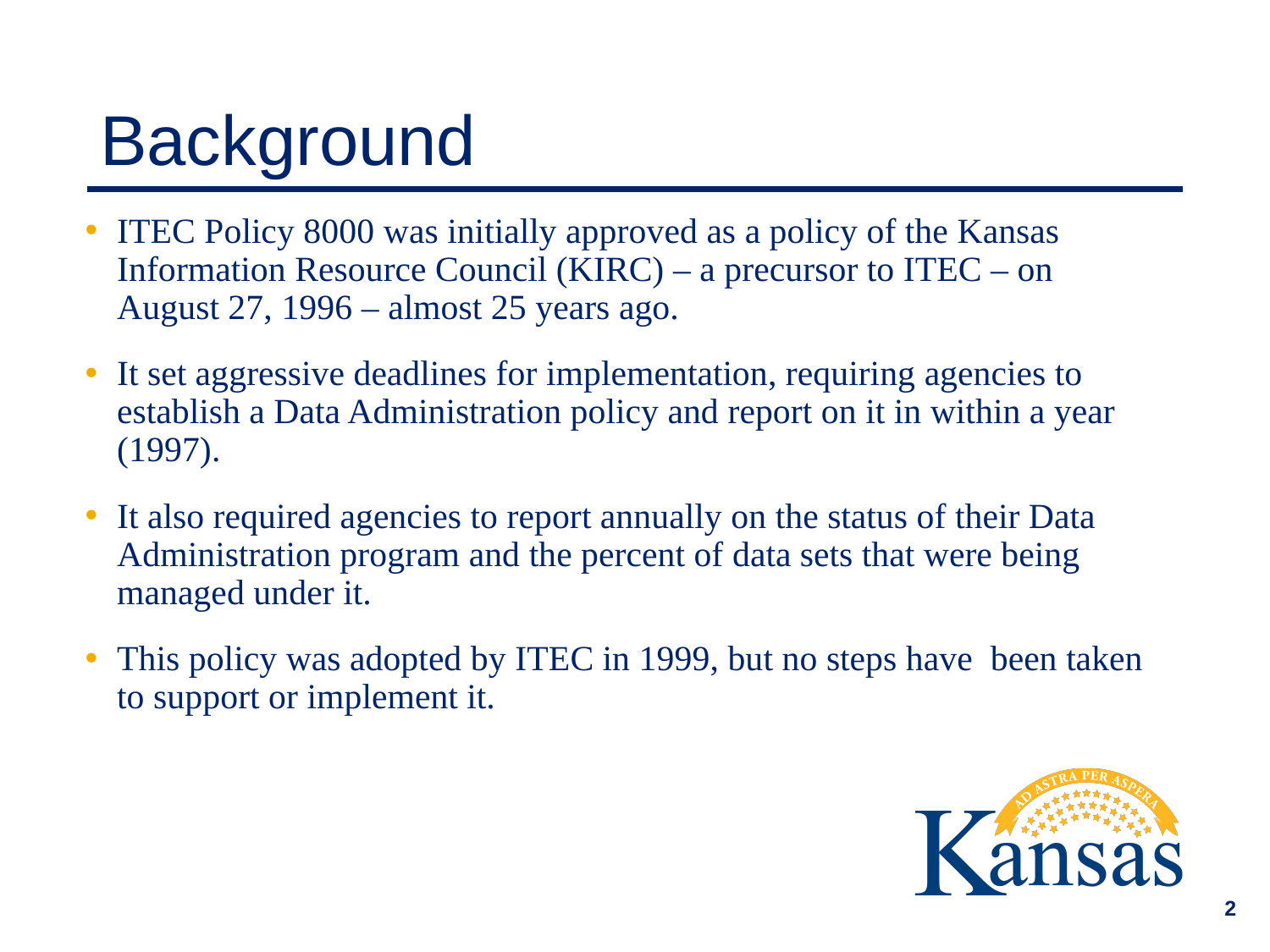

# Background
ITEC Policy 8000 was initially approved as a policy of the Kansas Information Resource Council (KIRC) – a precursor to ITEC – on August 27, 1996 – almost 25 years ago.
It set aggressive deadlines for implementation, requiring agencies to establish a Data Administration policy and report on it in within a year (1997).
It also required agencies to report annually on the status of their Data Administration program and the percent of data sets that were being managed under it.
This policy was adopted by ITEC in 1999, but no steps have  been taken to support or implement it.

### Chart

| Category |
|---|
2